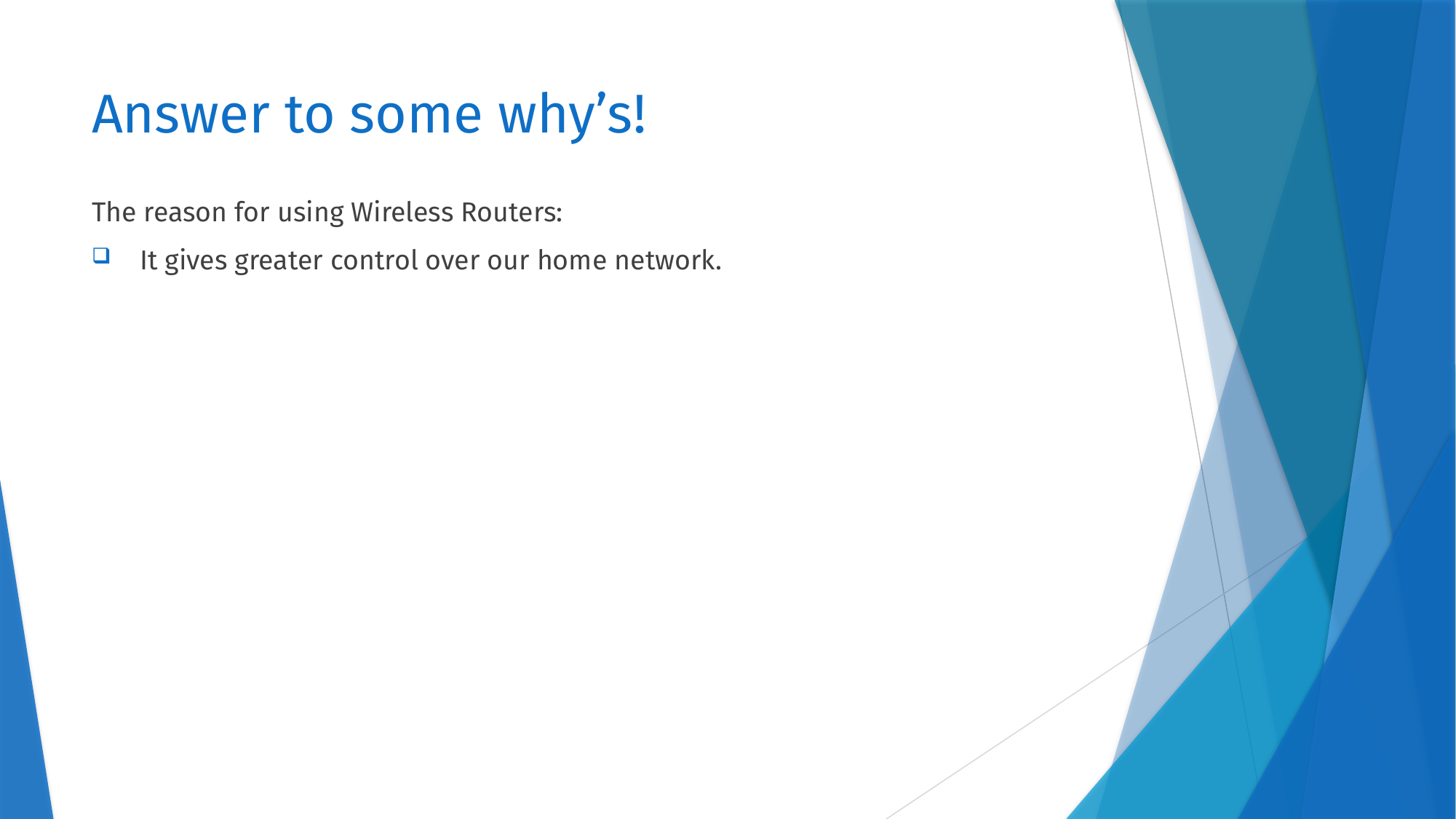

# Answer to some why’s!
The reason for using Wireless Routers:
 It gives greater control over our home network.